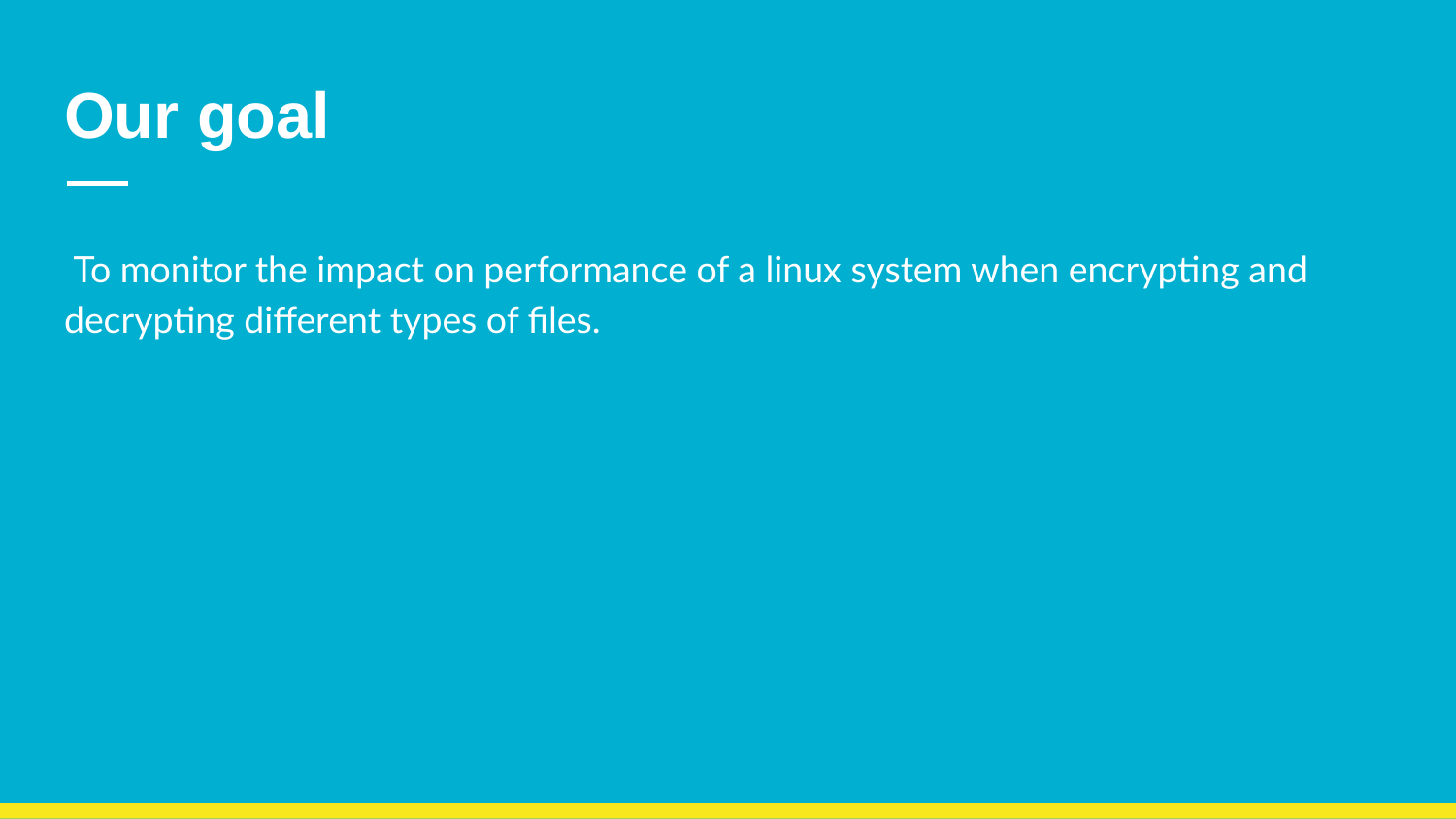

# Our goal
 To monitor the impact on performance of a linux system when encrypting and decrypting different types of files.